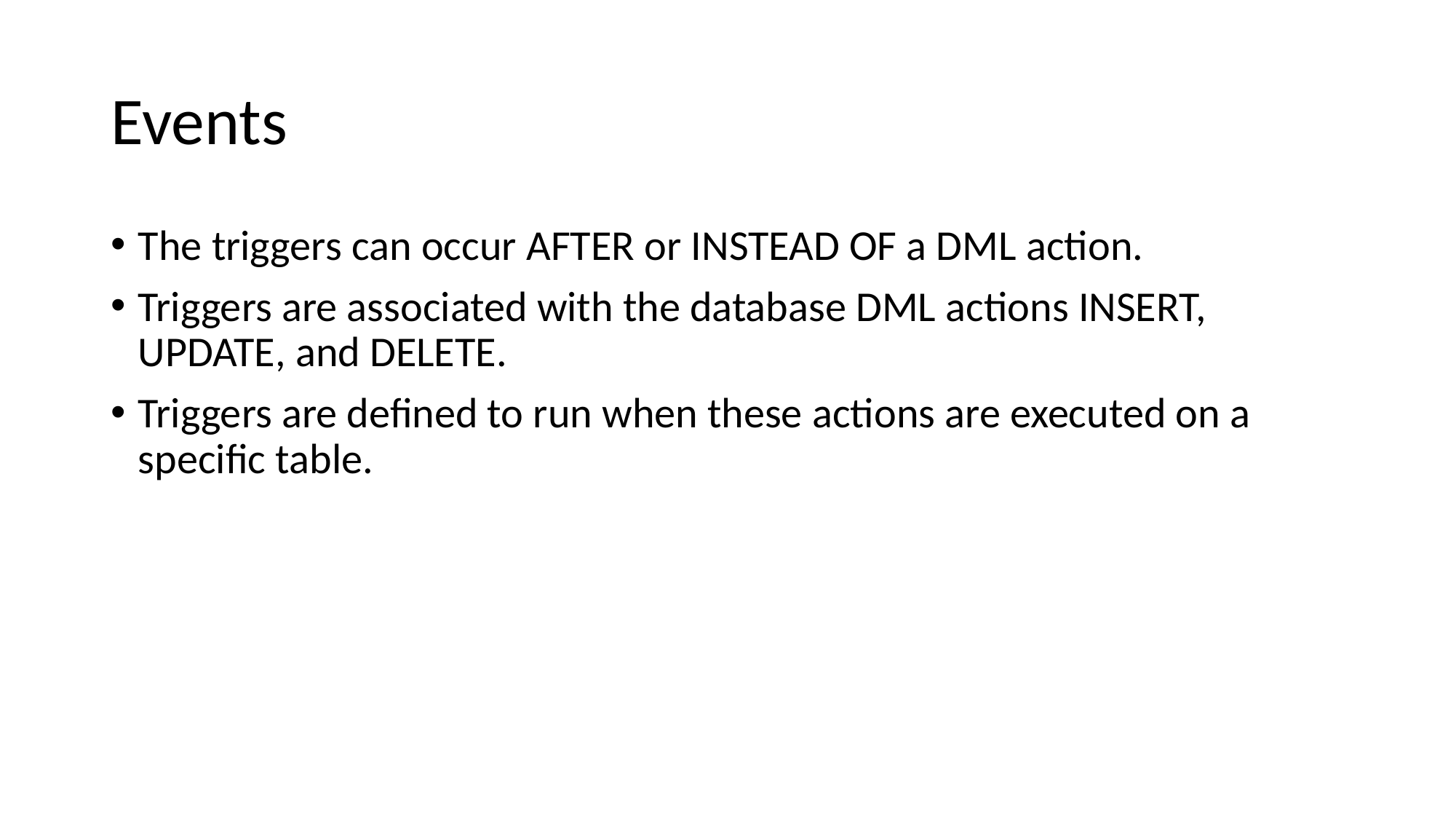

# Events
The triggers can occur AFTER or INSTEAD OF a DML action.
Triggers are associated with the database DML actions INSERT, UPDATE, and DELETE.
Triggers are defined to run when these actions are executed on a specific table.